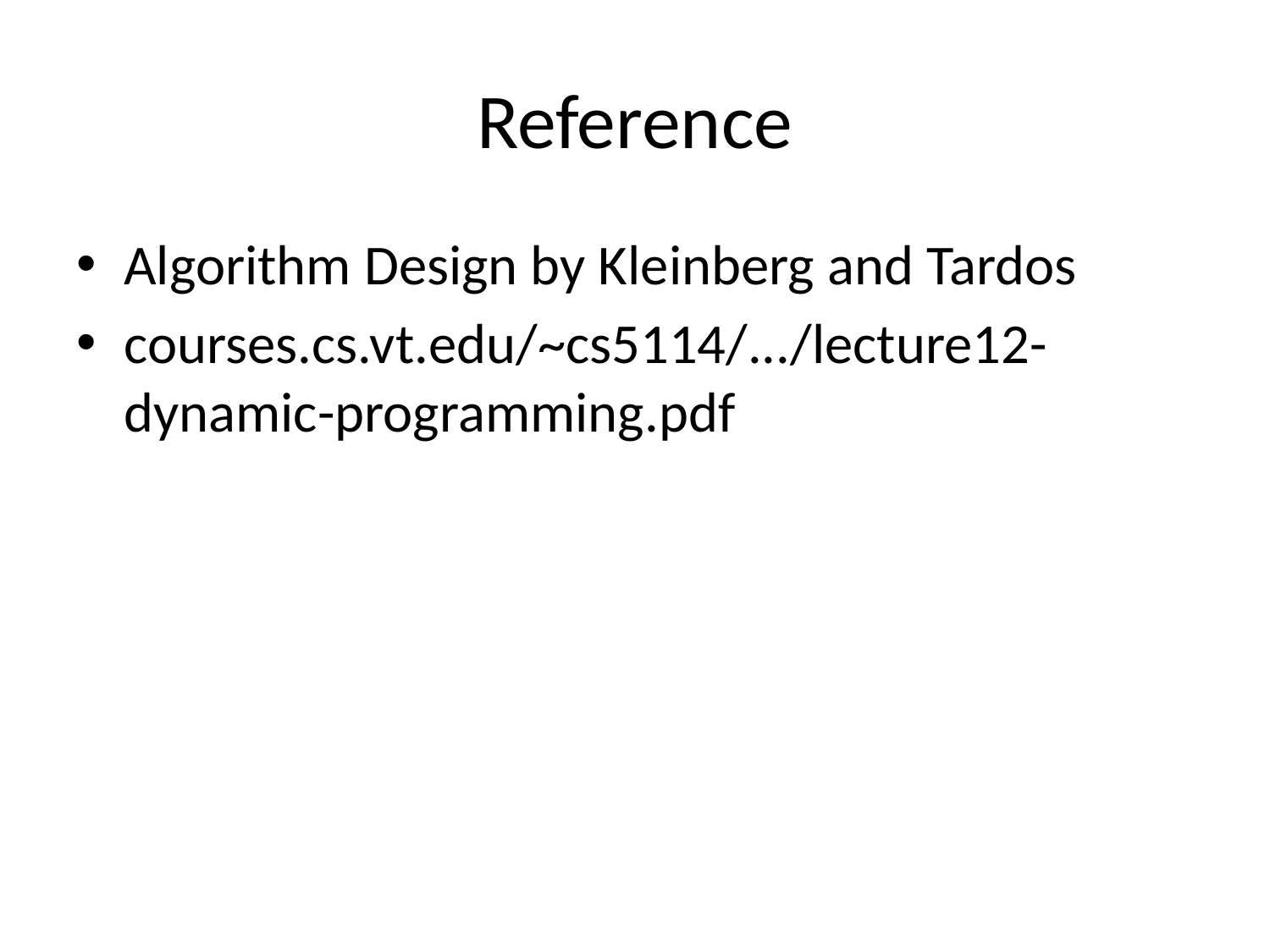

# Reference
Algorithm Design by Kleinberg and Tardos
courses.cs.vt.edu/~cs5114/.../lecture12-dynamic-programming.pdf‎